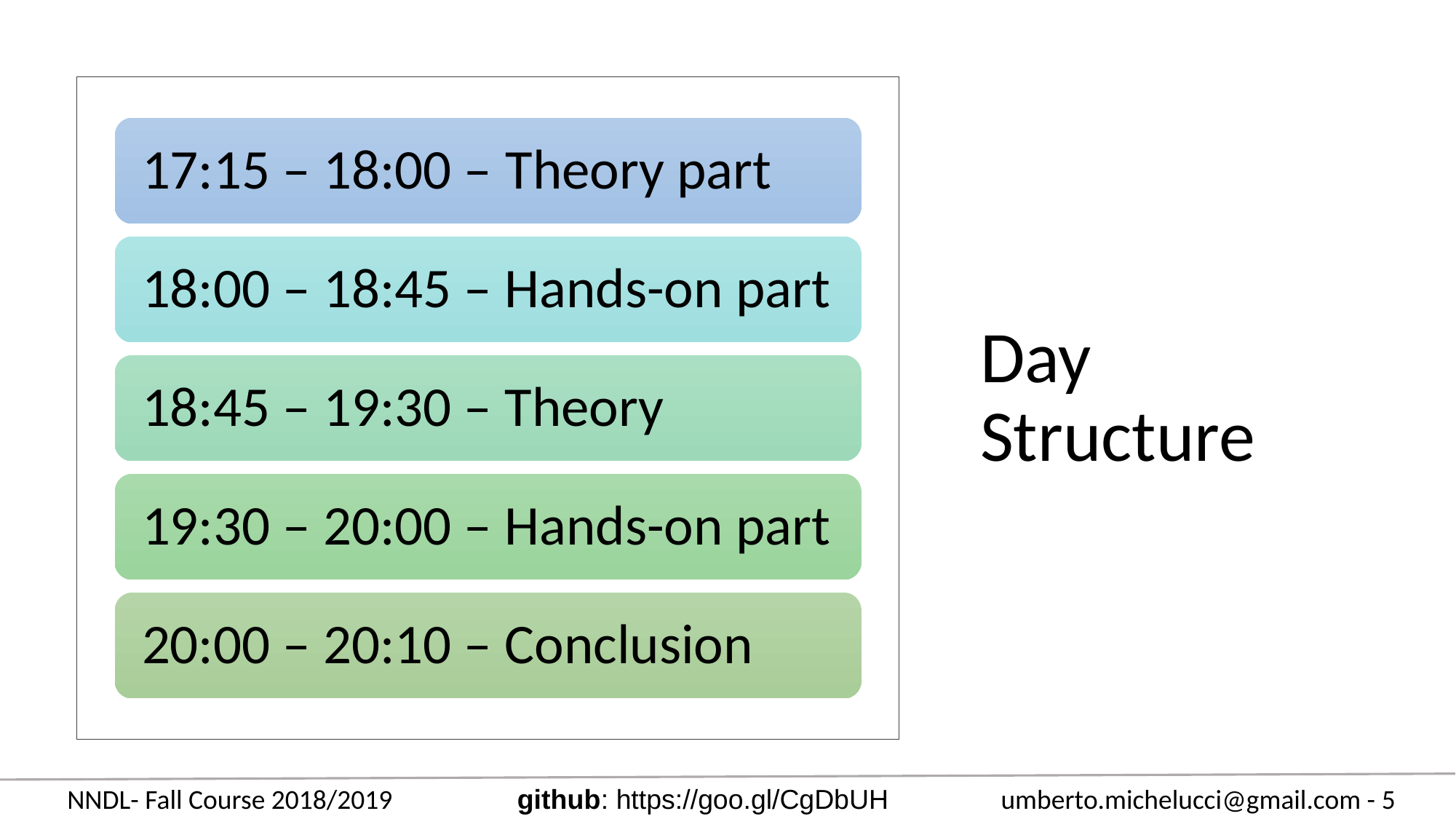

# Day Structure
17:15 – 18:00 – Theory part
18:00 – 18:45 – Hands-on part
18:45 – 19:30 – Theory
19:30 – 20:00 – Hands-on part
20:00 – 20:10 – Conclusion